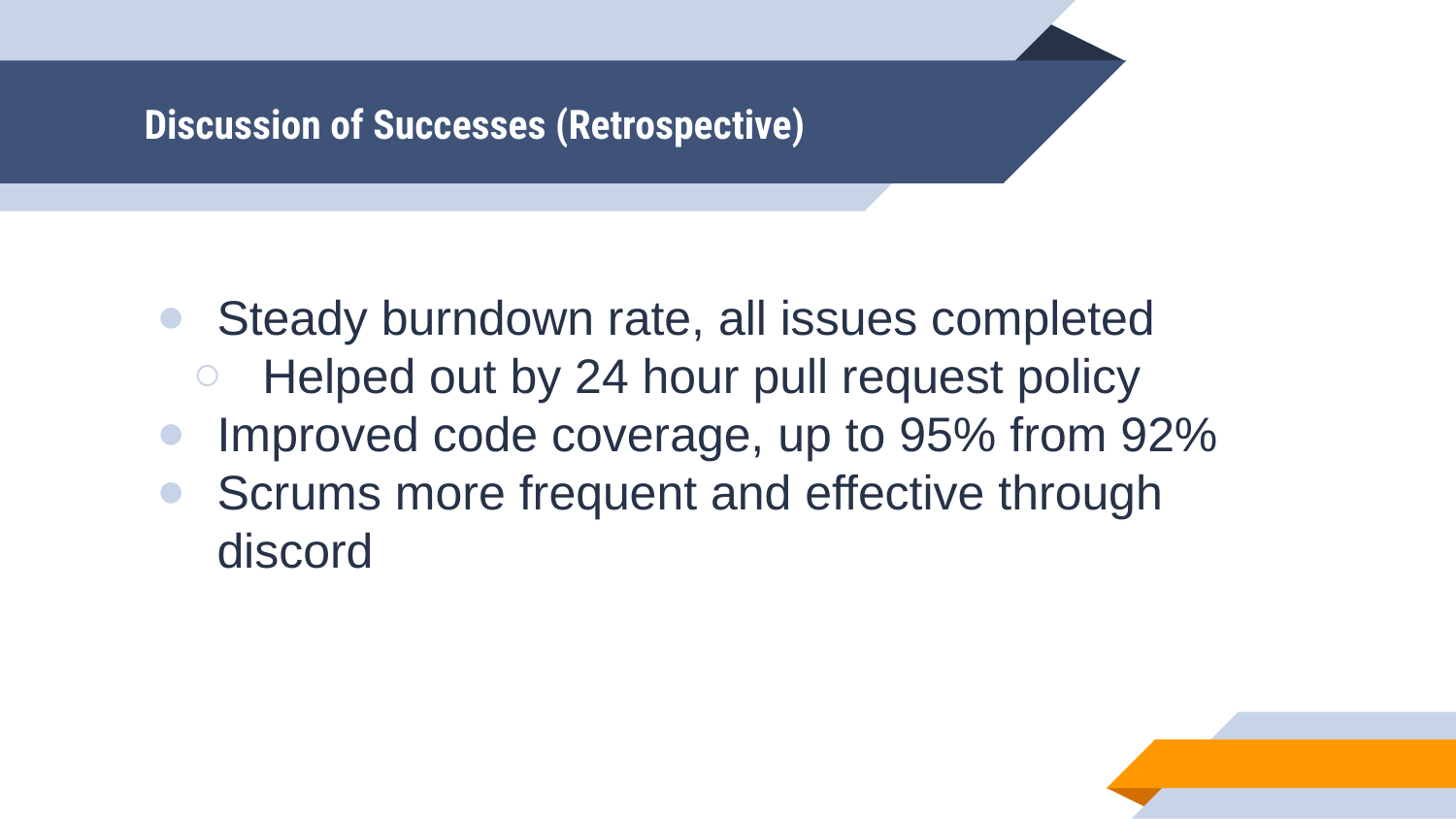

# Discussion of Successes (Retrospective)
Steady burndown rate, all issues completed
Helped out by 24 hour pull request policy
Improved code coverage, up to 95% from 92%
Scrums more frequent and effective through discord